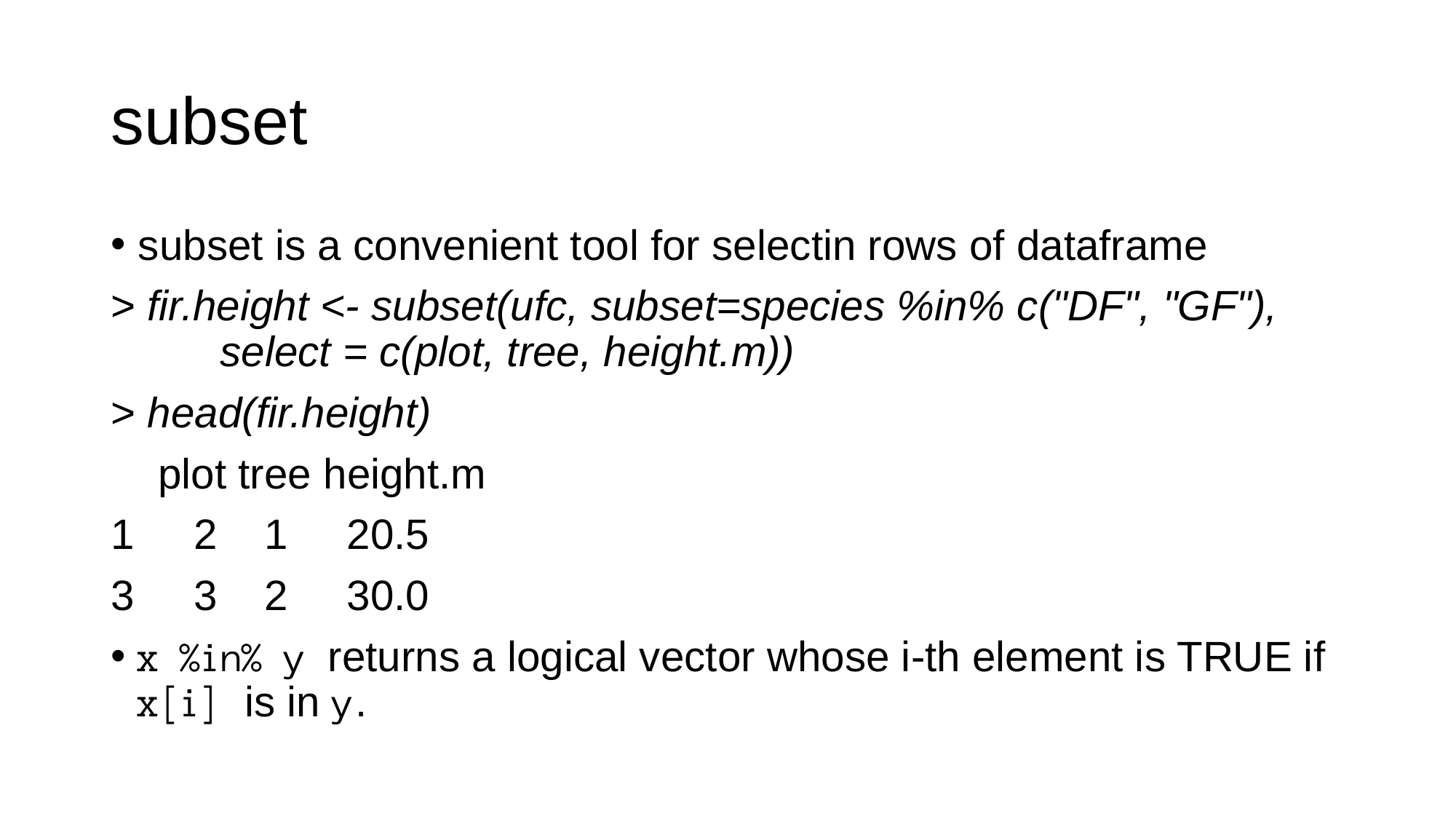

# subset
subset is a convenient tool for selectin rows of dataframe
> fir.height <- subset(ufc, subset=species %in% c("DF", "GF"), 		select = c(plot, tree, height.m))
> head(fir.height)
    plot tree height.m
1     2    1     20.5
3     3    2     30.0
x %in% y returns a logical vector whose i-th element is TRUE if x[i] is in y.